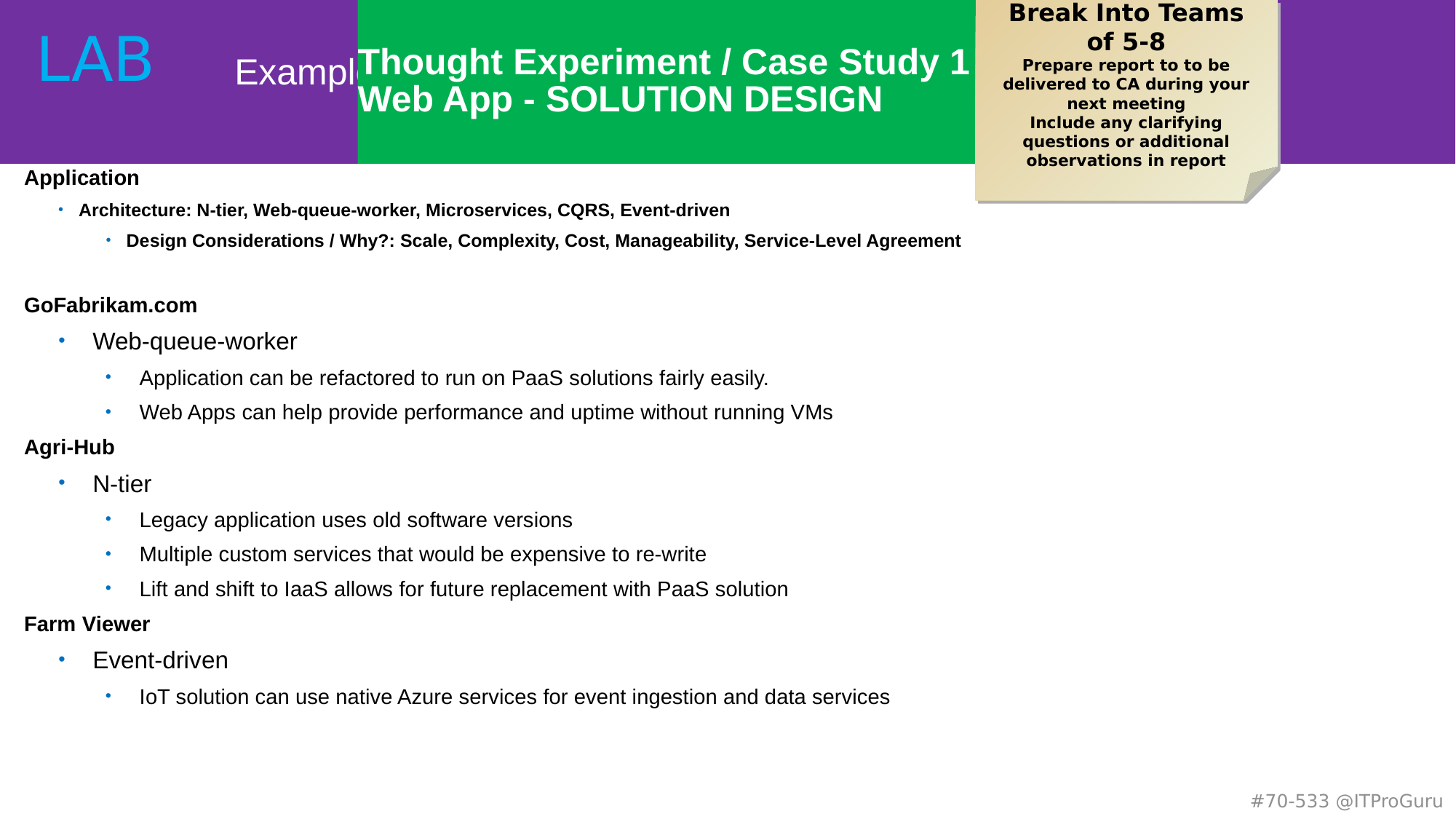

Break Into Teams of 5-8
Prepare report to to be delivered to CA during your next meeting
Include any clarifying questions or additional observations in report
Thought Experiment / Case Study 1
Web App - SOLUTION DESIGN
# Example: Architecture Styles
Application
Architecture: N-tier, Web-queue-worker, Microservices, CQRS, Event-driven
Design Considerations / Why?: Scale, Complexity, Cost, Manageability, Service-Level Agreement

GoFabrikam.com
Web-queue-worker
Application can be refactored to run on PaaS solutions fairly easily.
Web Apps can help provide performance and uptime without running VMs
Agri-Hub
N-tier
Legacy application uses old software versions
Multiple custom services that would be expensive to re-write
Lift and shift to IaaS allows for future replacement with PaaS solution
Farm Viewer
Event-driven
IoT solution can use native Azure services for event ingestion and data services